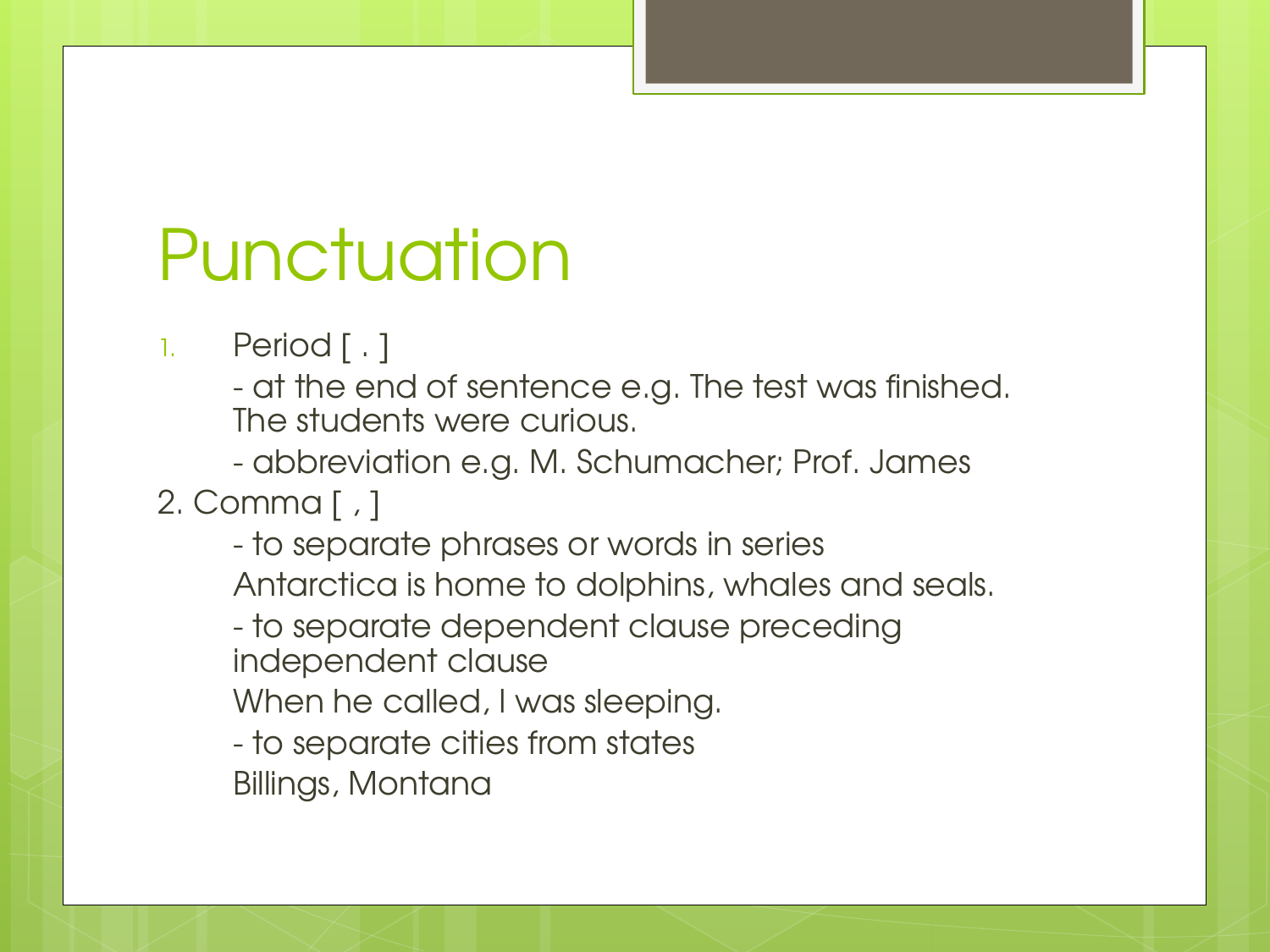

# Punctuation
Period [ . ]
	- at the end of sentence e.g. The test was finished. The students were curious.
	- abbreviation e.g. M. Schumacher; Prof. James
2. Comma [ , ]
	- to separate phrases or words in series
	Antarctica is home to dolphins, whales and seals.
	- to separate dependent clause preceding independent clause
	When he called, I was sleeping.
	- to separate cities from states
	Billings, Montana